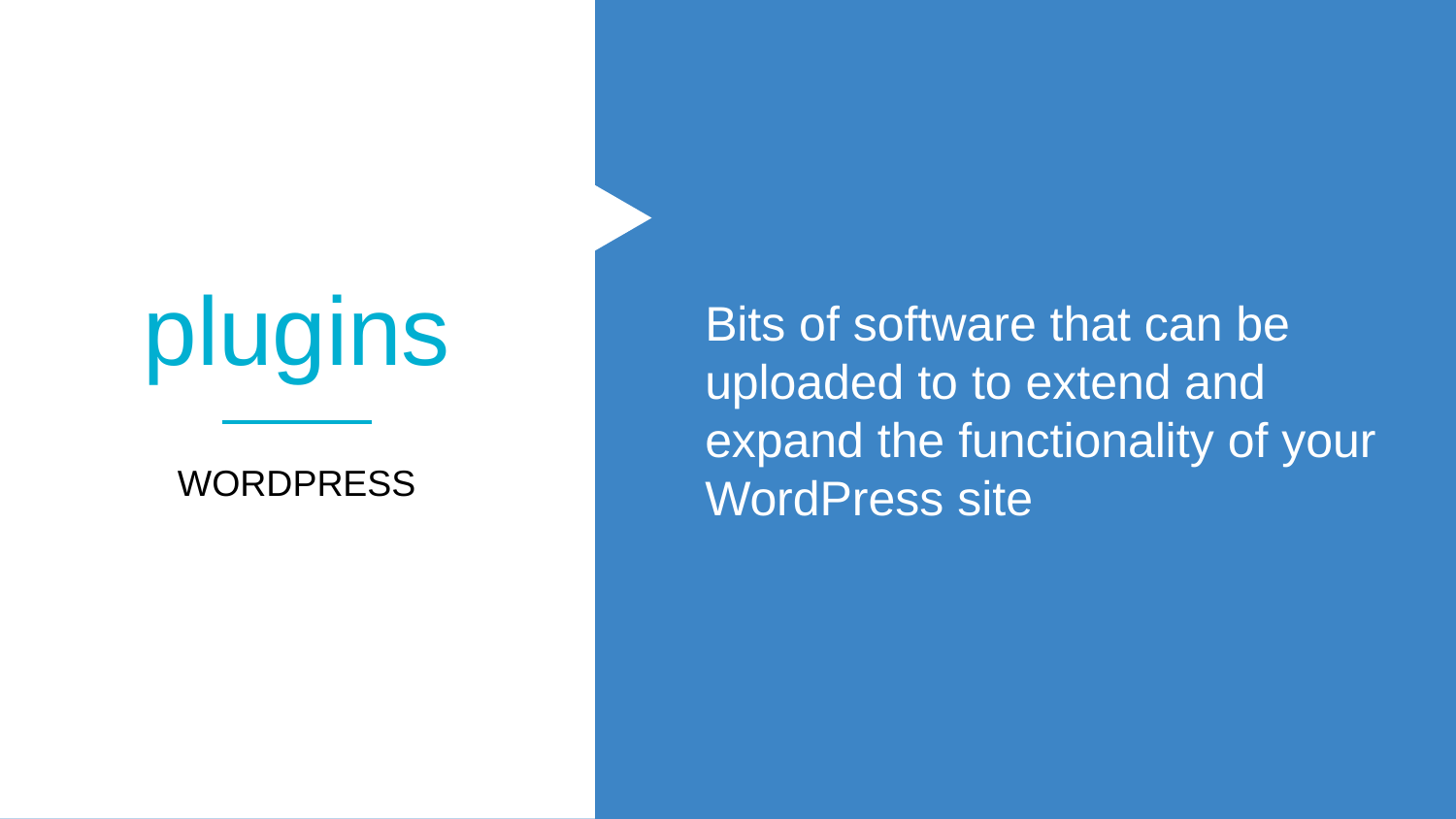

plugins

Bits of software that can be uploaded to to extend and expand the functionality of your WordPress site
WORDPRESS